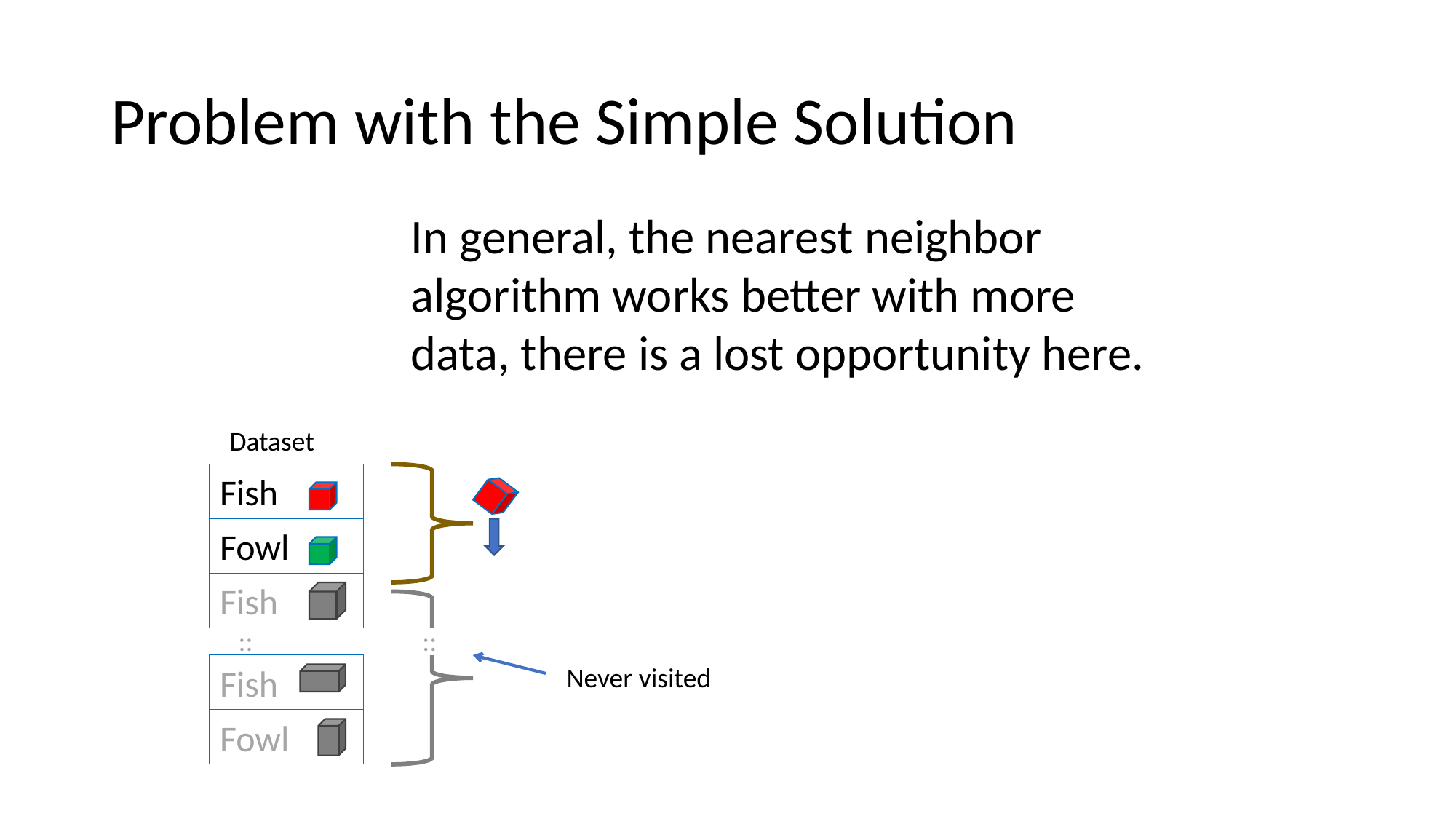

# Problem with the Simple Solution
In general, the nearest neighbor algorithm works better with more data, there is a lost opportunity here.
Dataset

Fish

Fowl

Fish

::
::

Never visited
Fish

Fowl